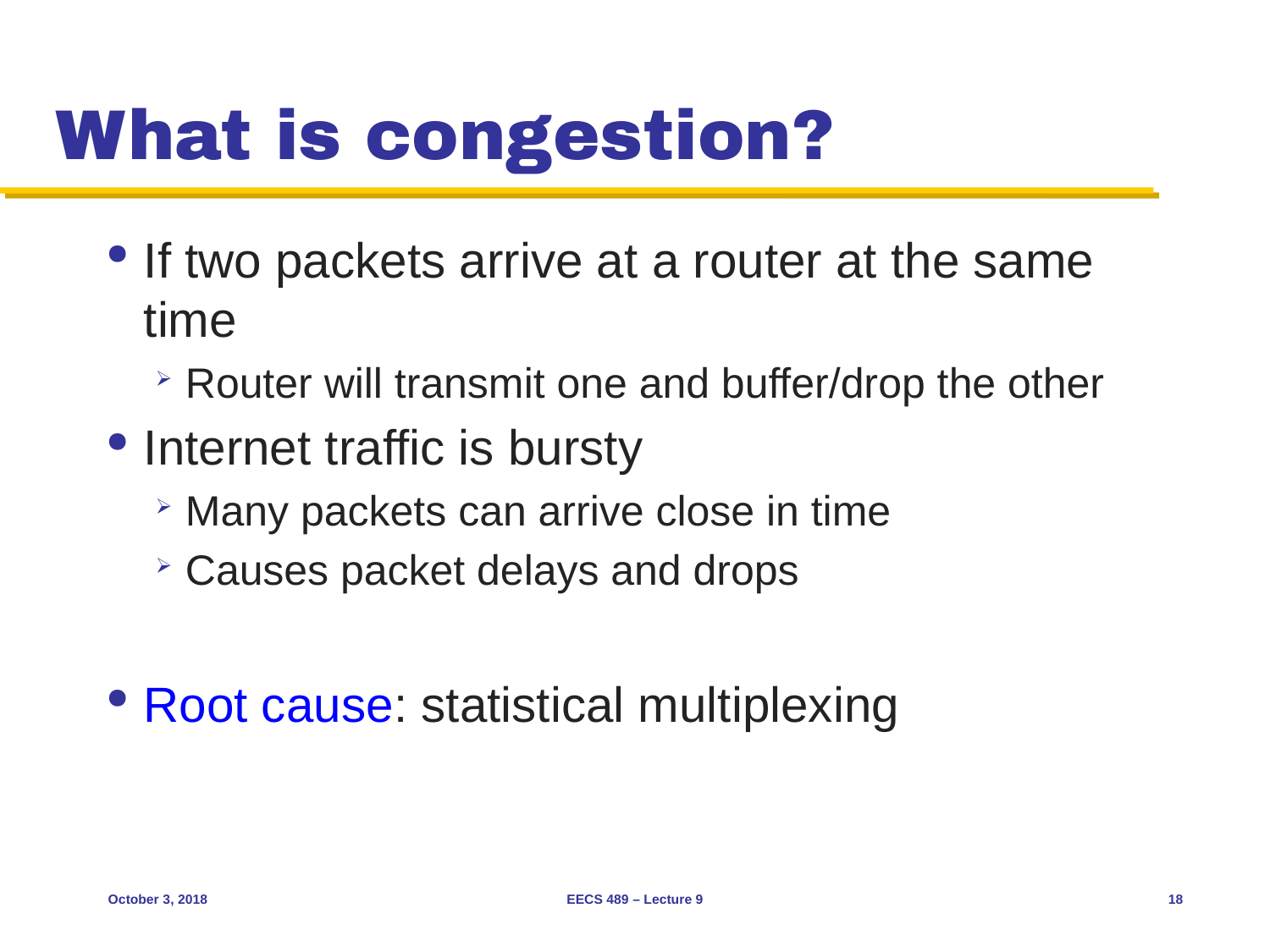

# What is congestion?
If two packets arrive at a router at the same time
Router will transmit one and buffer/drop the other
Internet traffic is bursty
Many packets can arrive close in time
Causes packet delays and drops

Root cause: statistical multiplexing
October 3, 2018
EECS 489 – Lecture 9
18